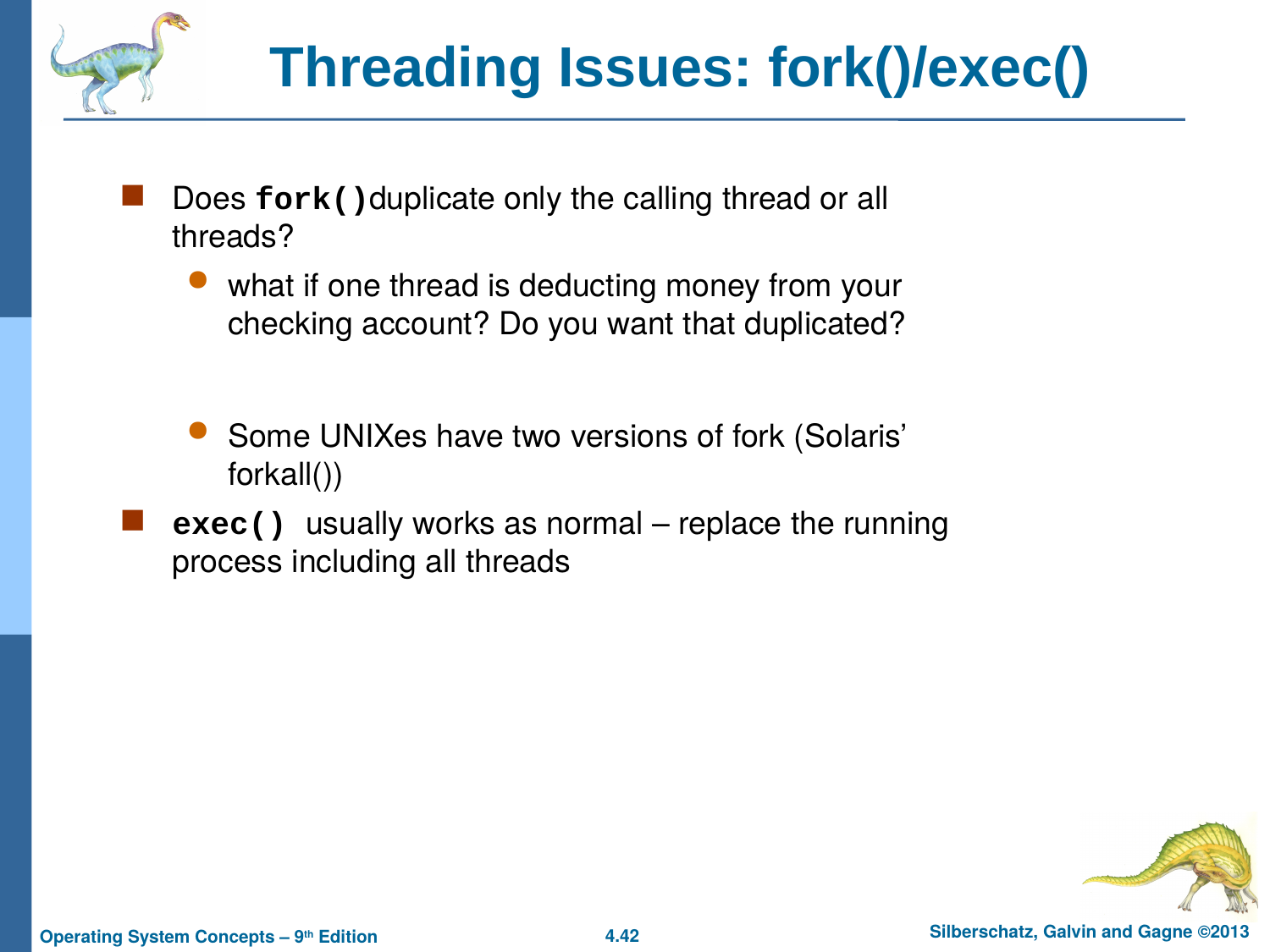

# Threading Issues: fork()/exec()
Does fork()duplicate only the calling thread or all threads?
what if one thread is deducting money from your checking account? Do you want that duplicated?

Some UNIXes have two versions of fork (Solaris’ forkall())
exec() usually works as normal – replace the running process including all threads